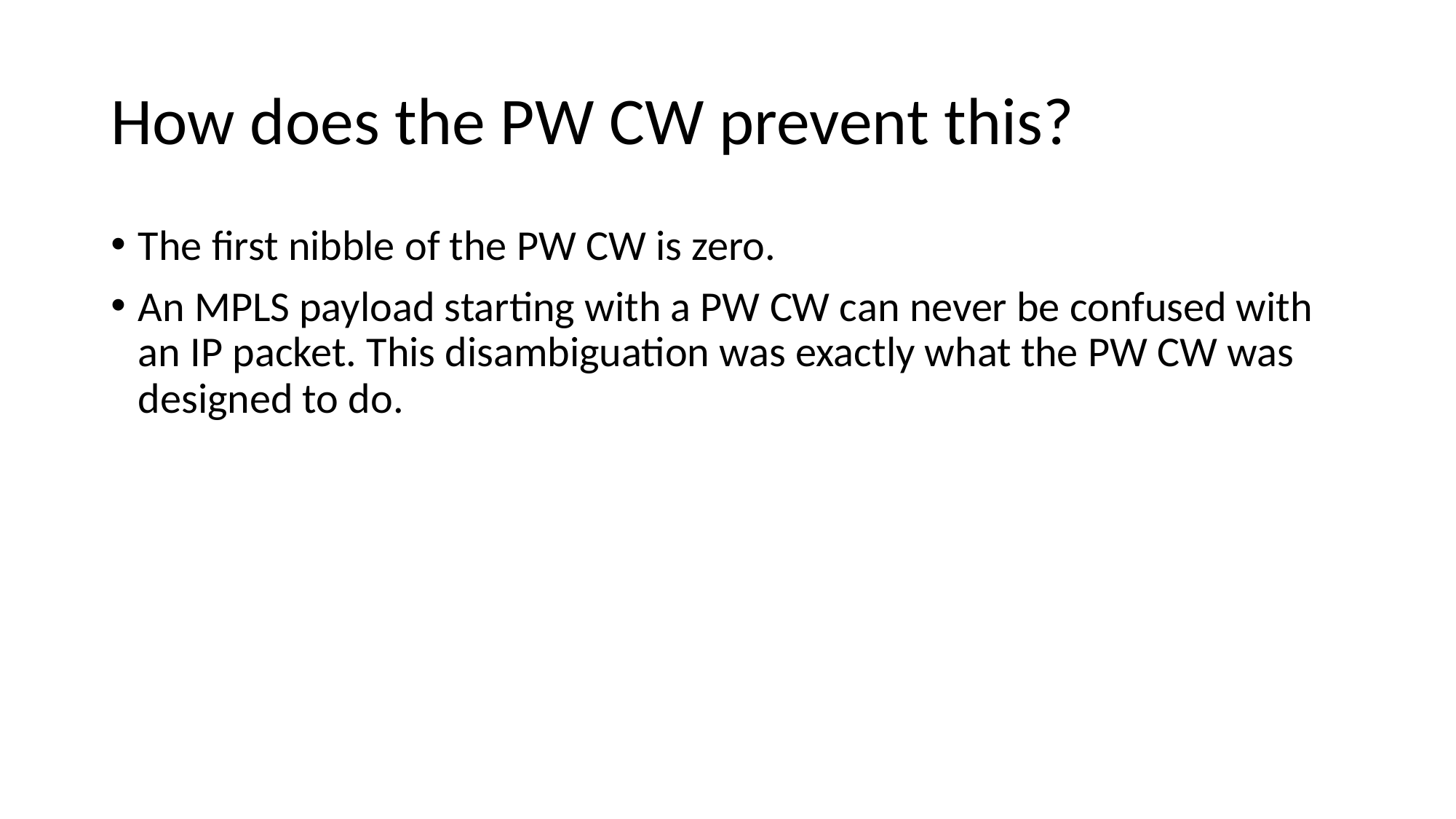

# How does the PW CW prevent this?
The first nibble of the PW CW is zero.
An MPLS payload starting with a PW CW can never be confused with an IP packet. This disambiguation was exactly what the PW CW was designed to do.